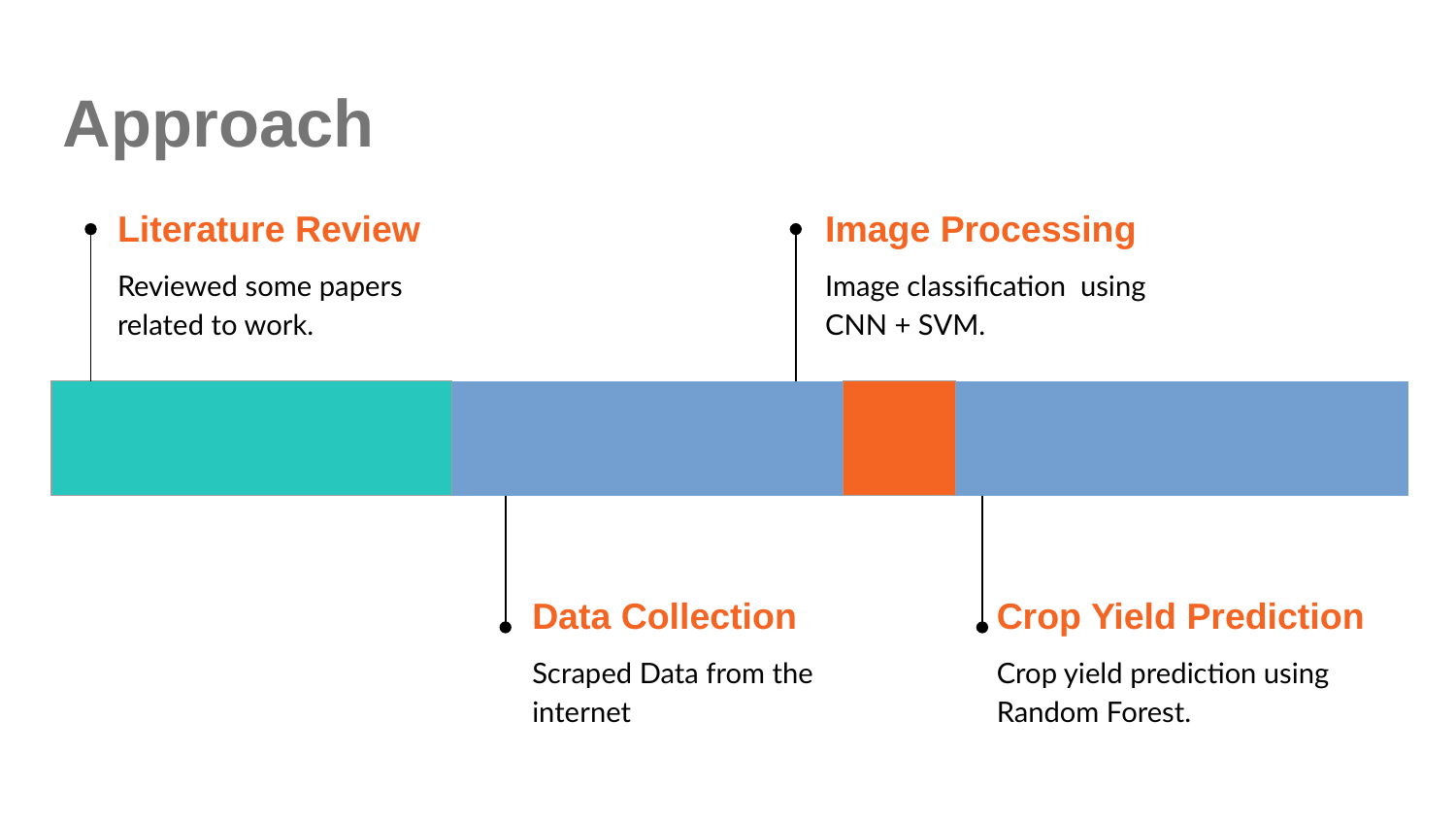

# Approach
Literature Review
Image Processing
Reviewed some papers related to work.

Image classification  using CNN + SVM.
|  |  |  |  |  |  |  |  |  |  |  |  |
| --- | --- | --- | --- | --- | --- | --- | --- | --- | --- | --- | --- |
Crop Yield Prediction
Data Collection
Scraped Data from the internet
Crop yield prediction using Random Forest.